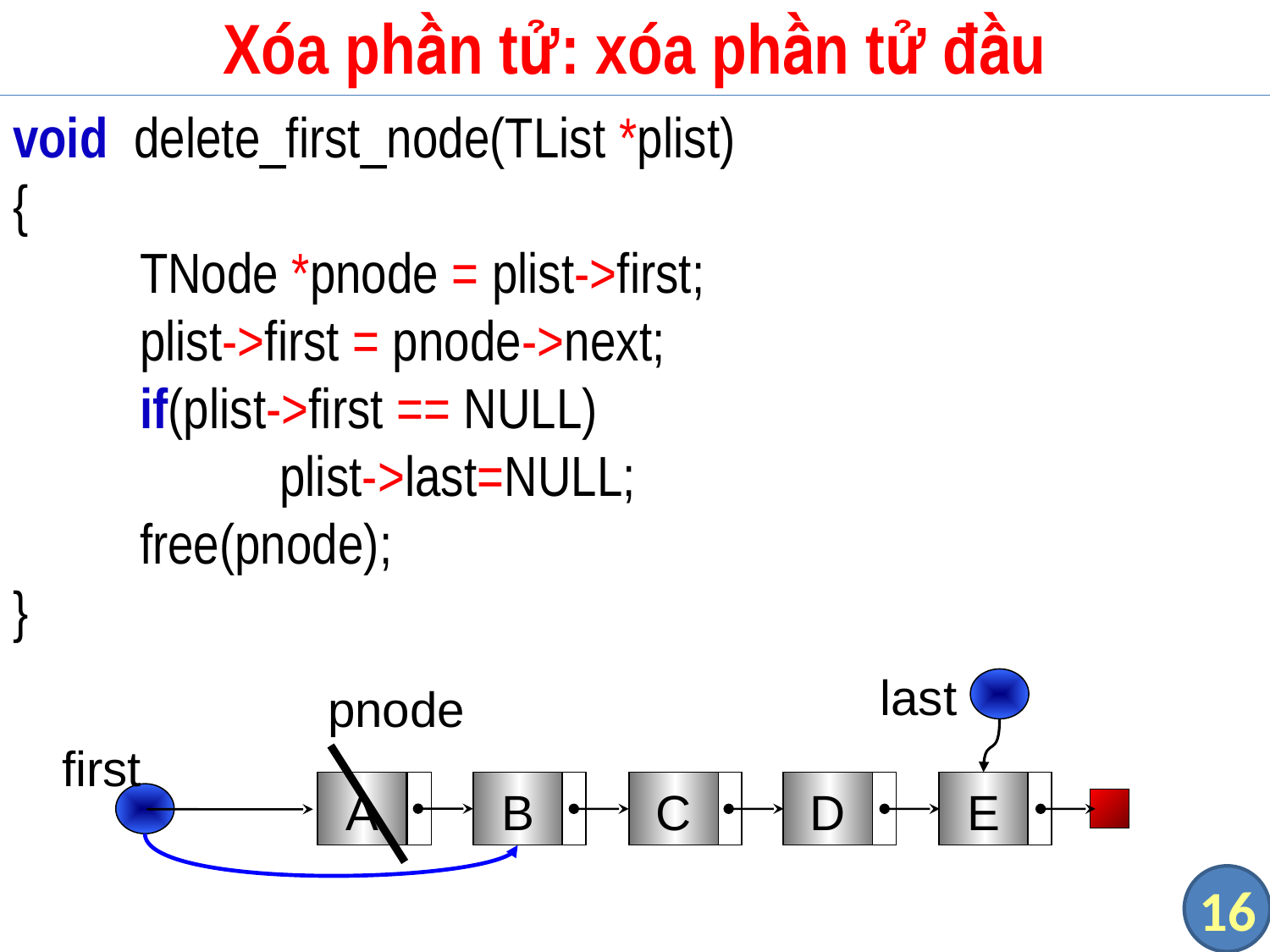

# Xóa phần tử: xóa phần tử đầu
void  delete_first_node(TList *plist)
{
	TNode *pnode = plist->first;
	plist->first = pnode->next;
	if(plist->first == NULL)
		 plist->last=NULL;
	free(pnode);
}

last

pnode
first

A

B

C

D

E

16